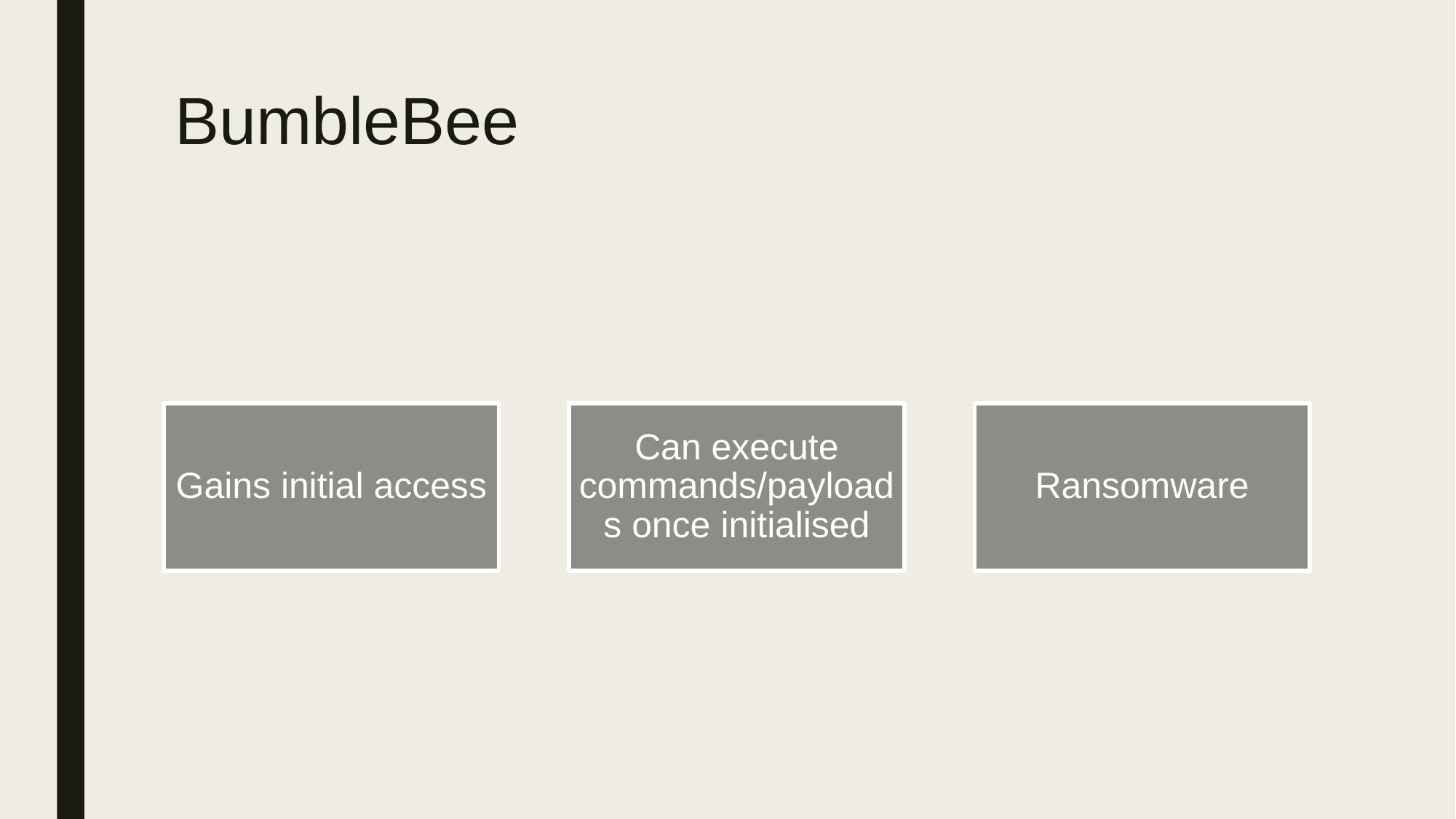

# BumbleBee
Gains initial access
Can execute commands/payloads once initialised
Ransomware